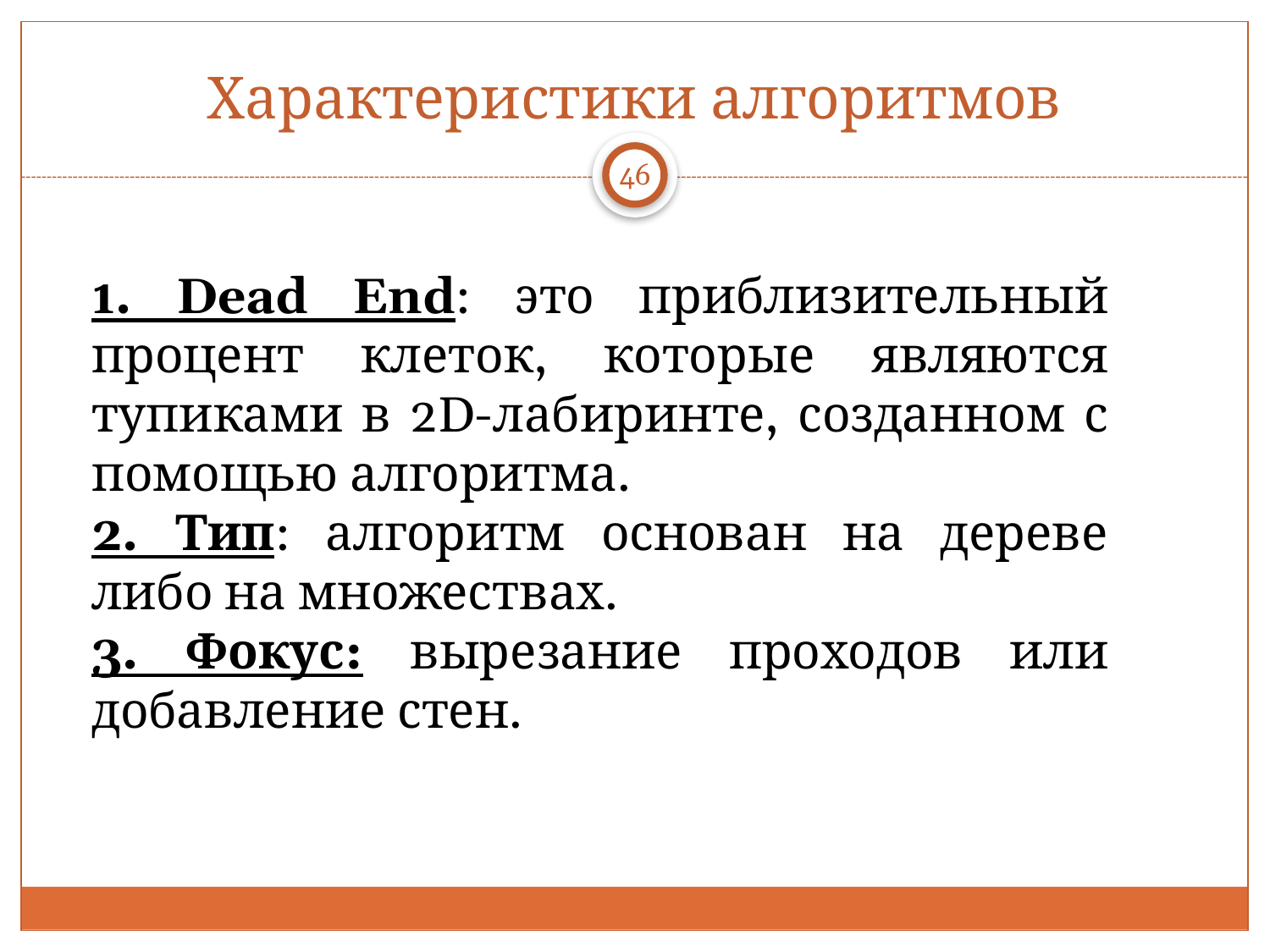

# Характеристики алгоритмов
46
1. Dead End: это приблизительный процент клеток, которые являются тупиками в 2D-лабиринте, созданном с помощью алгоритма.
2. Тип: алгоритм основан на дереве либо на множествах.
3. Фокус: вырезание проходов или добавление стен.